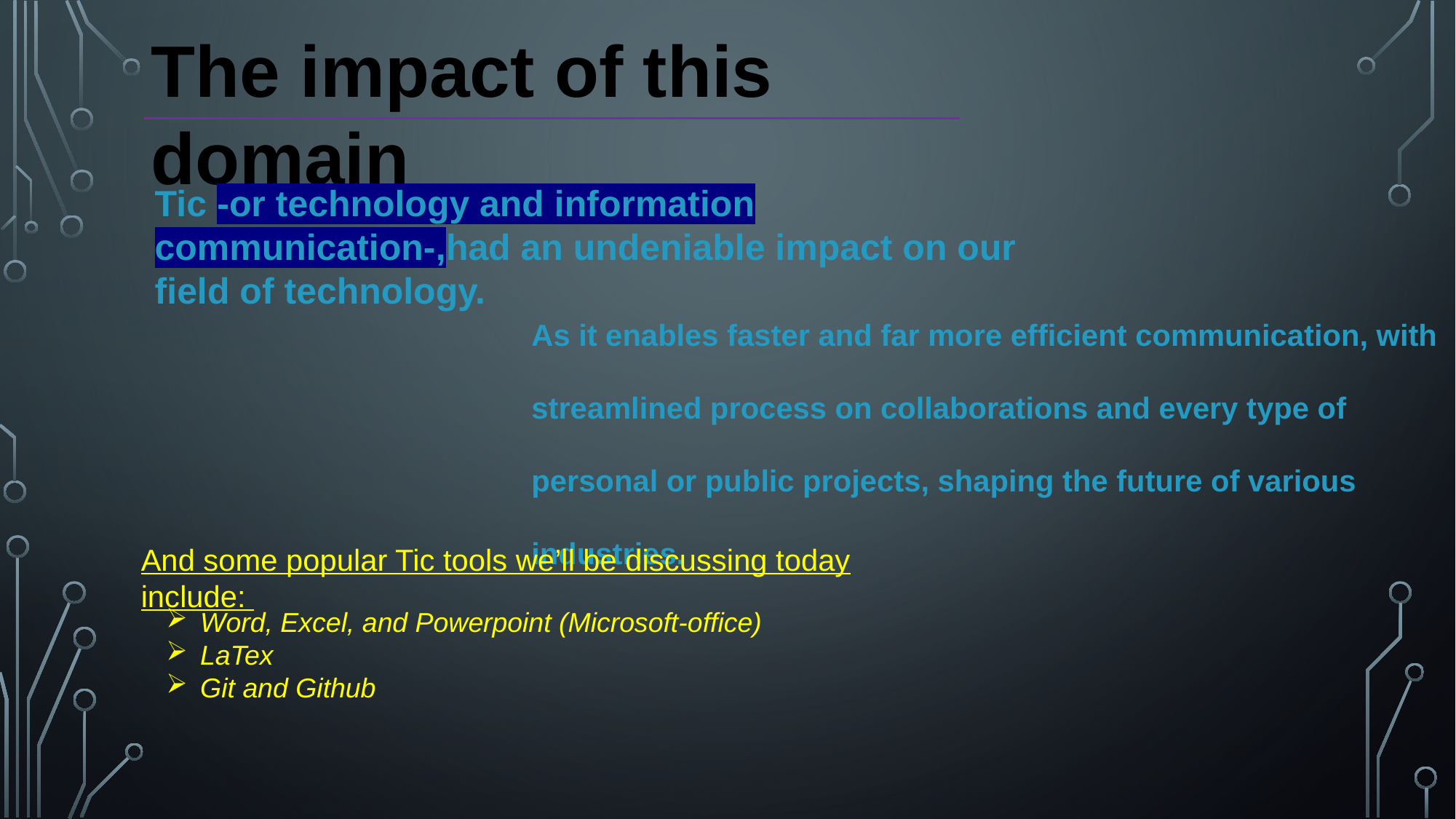

The impact of this domain
Tic -or technology and information communication-,had an undeniable impact on our field of technology.
As it enables faster and far more efficient communication, with streamlined process on collaborations and every type of personal or public projects, shaping the future of various industries.
And some popular Tic tools we’ll be discussing today include:
Word, Excel, and Powerpoint (Microsoft-office)
LaTex
Git and Github